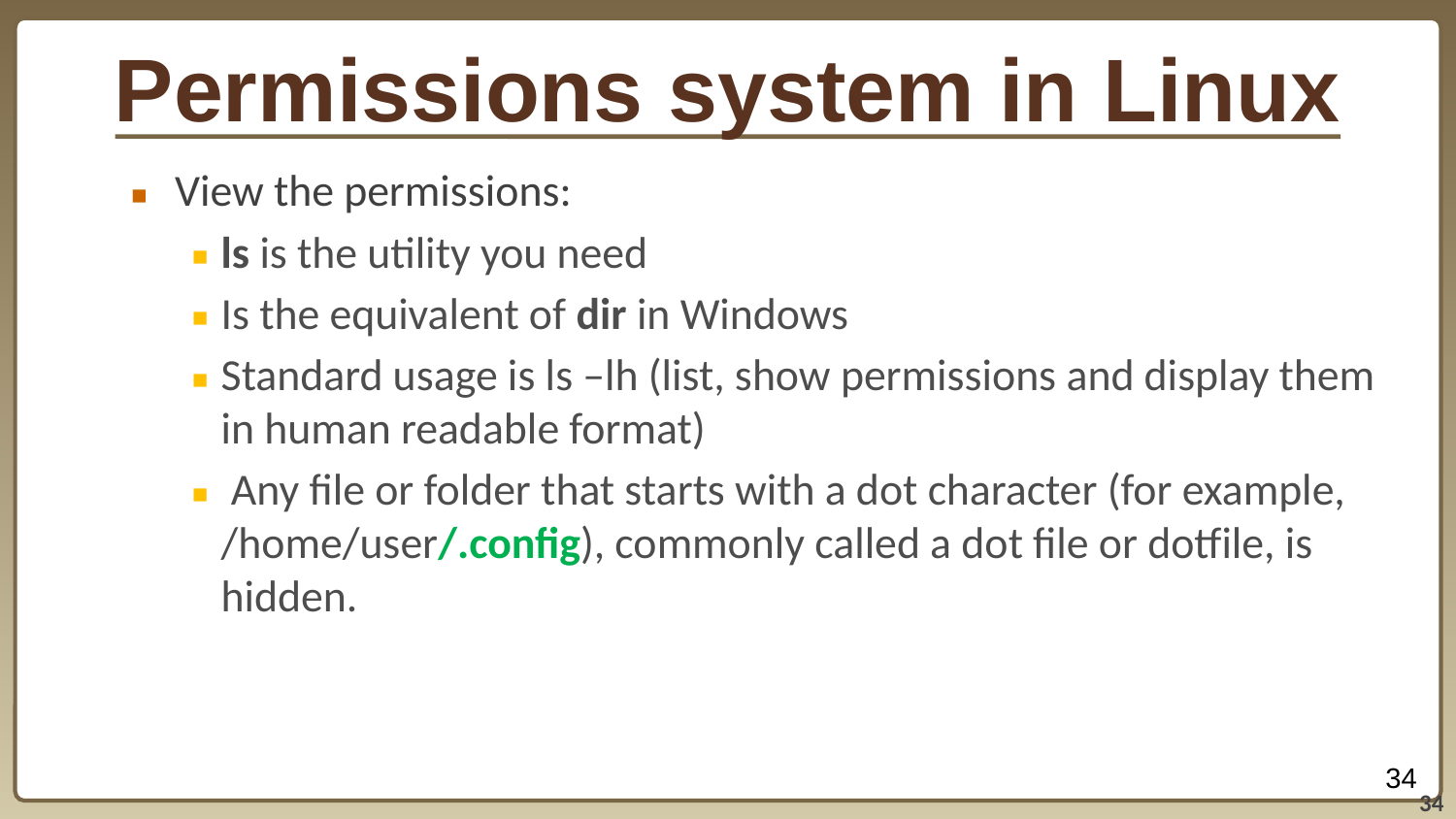

# Permissions system in Linux
View the permissions:
ls is the utility you need
Is the equivalent of dir in Windows
Standard usage is ls –lh (list, show permissions and display them in human readable format)
 Any file or folder that starts with a dot character (for example, /home/user/.config), commonly called a dot file or dotfile, is hidden.

34